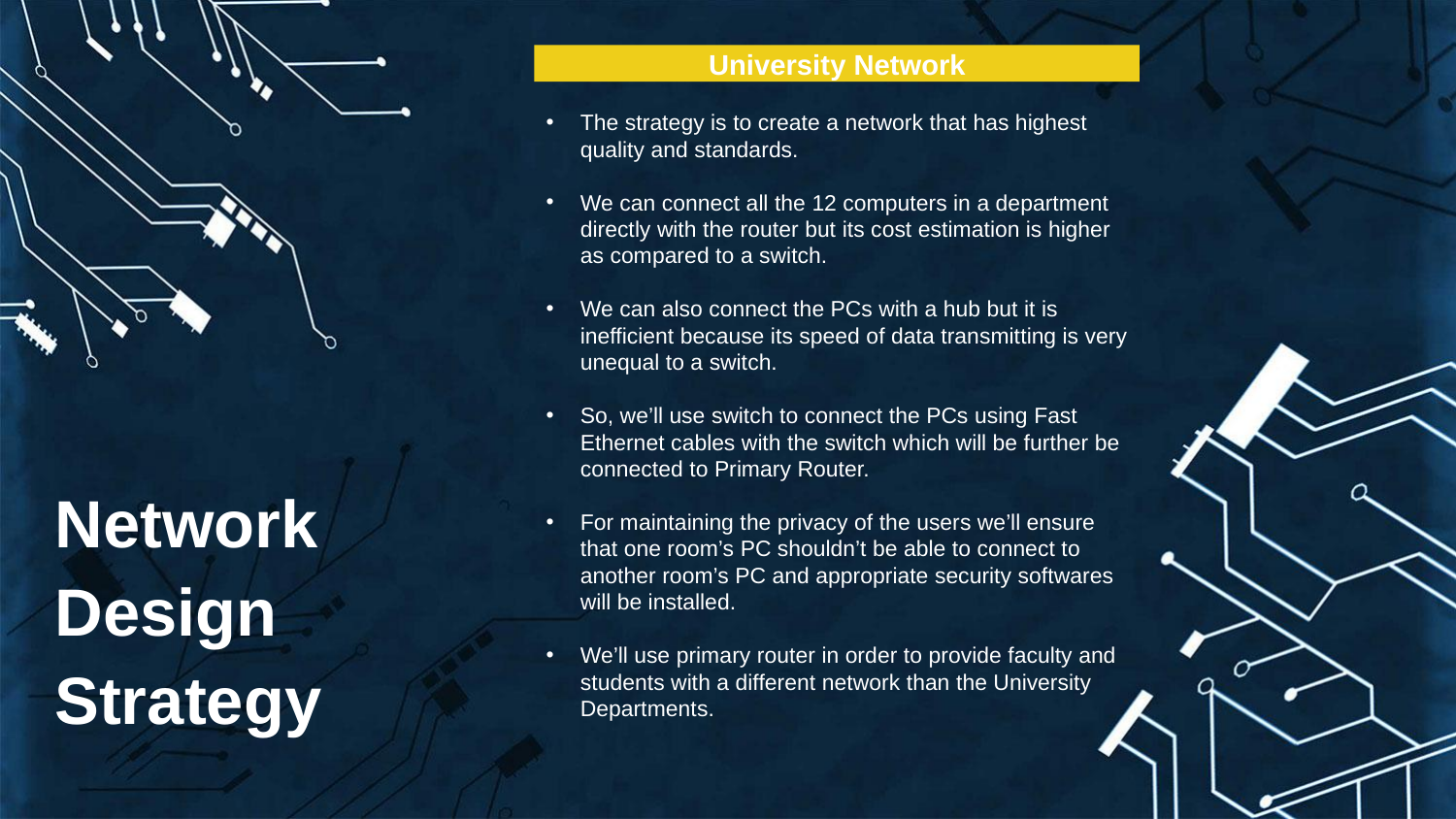

University Network

The strategy is to create a network that has highest quality and standards.

We can connect all the 12 computers in a department directly with the router but its cost estimation is higher as compared to a switch.

We can also connect the PCs with a hub but it is inefficient because its speed of data transmitting is very unequal to a switch.

So, we’ll use switch to connect the PCs using Fast Ethernet cables with the switch which will be further be connected to Primary Router.

For maintaining the privacy of the users we’ll ensure that one room’s PC shouldn’t be able to connect to another room’s PC and appropriate security softwares will be installed.

We’ll use primary router in order to provide faculty and students with a different network than the University Departments.
Network Design Strategy